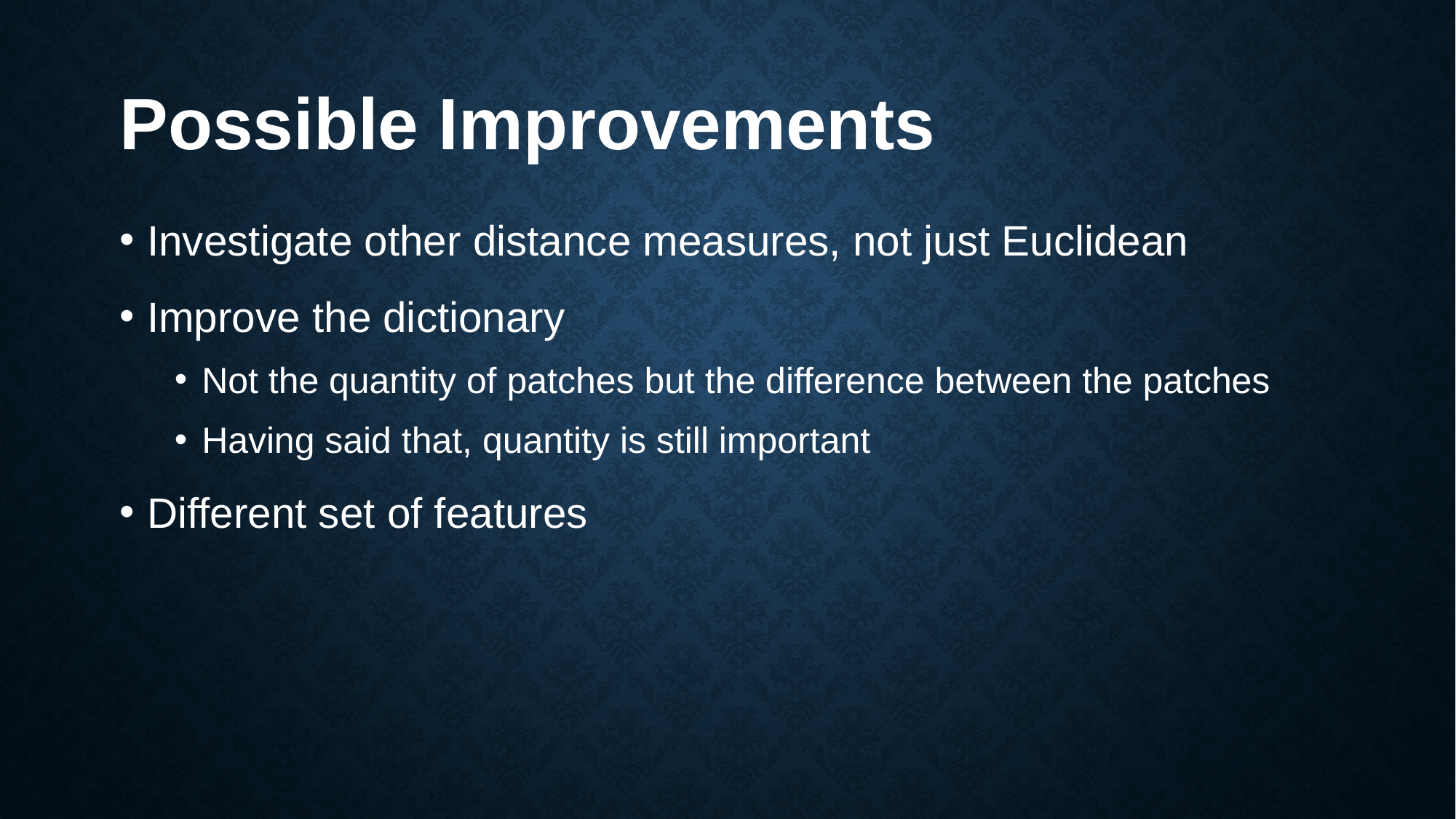

# Possible Improvements
Investigate other distance measures, not just Euclidean
Improve the dictionary
Not the quantity of patches but the difference between the patches
Having said that, quantity is still important
Different set of features